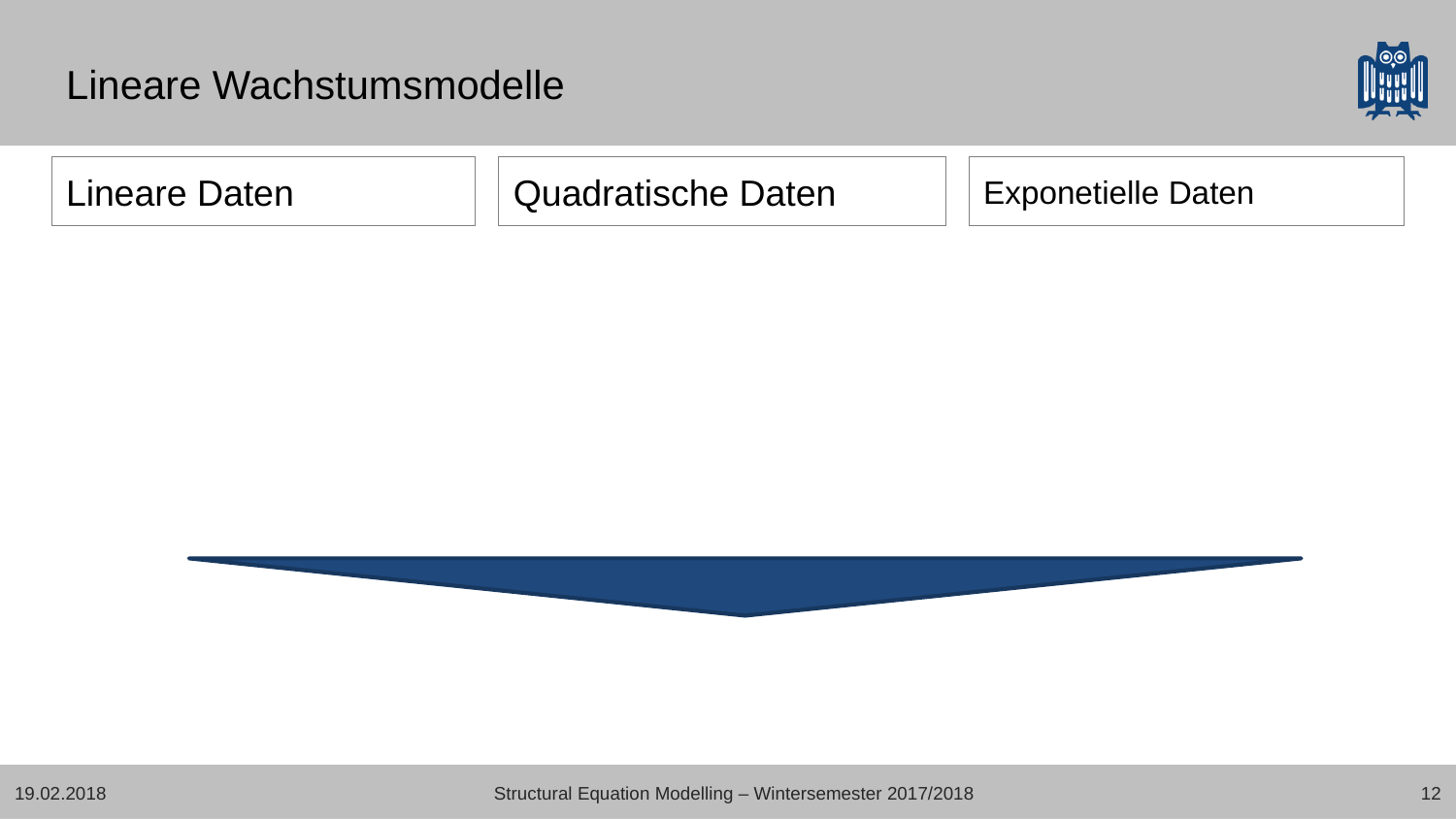

# Lineare Wachstumsmodelle
Exponetielle Daten
Lineare Daten
Quadratische Daten

19.02.2018
Structural Equation Modelling – Wintersemester 2017/2018
12